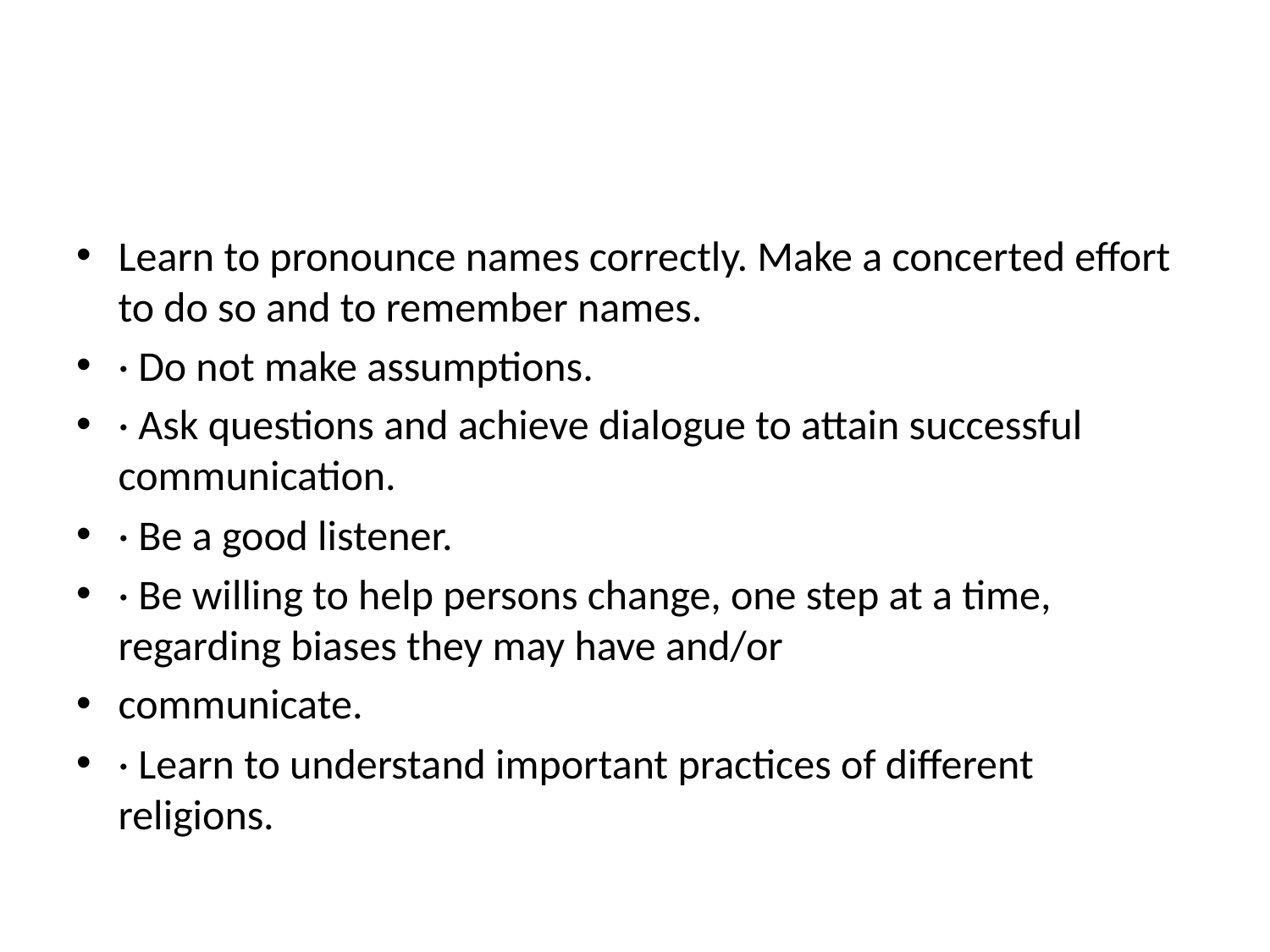

#
Learn to pronounce names correctly. Make a concerted effort to do so and to remember names.
· Do not make assumptions.
· Ask questions and achieve dialogue to attain successful communication.
· Be a good listener.
· Be willing to help persons change, one step at a time, regarding biases they may have and/or
communicate.
· Learn to understand important practices of different religions.